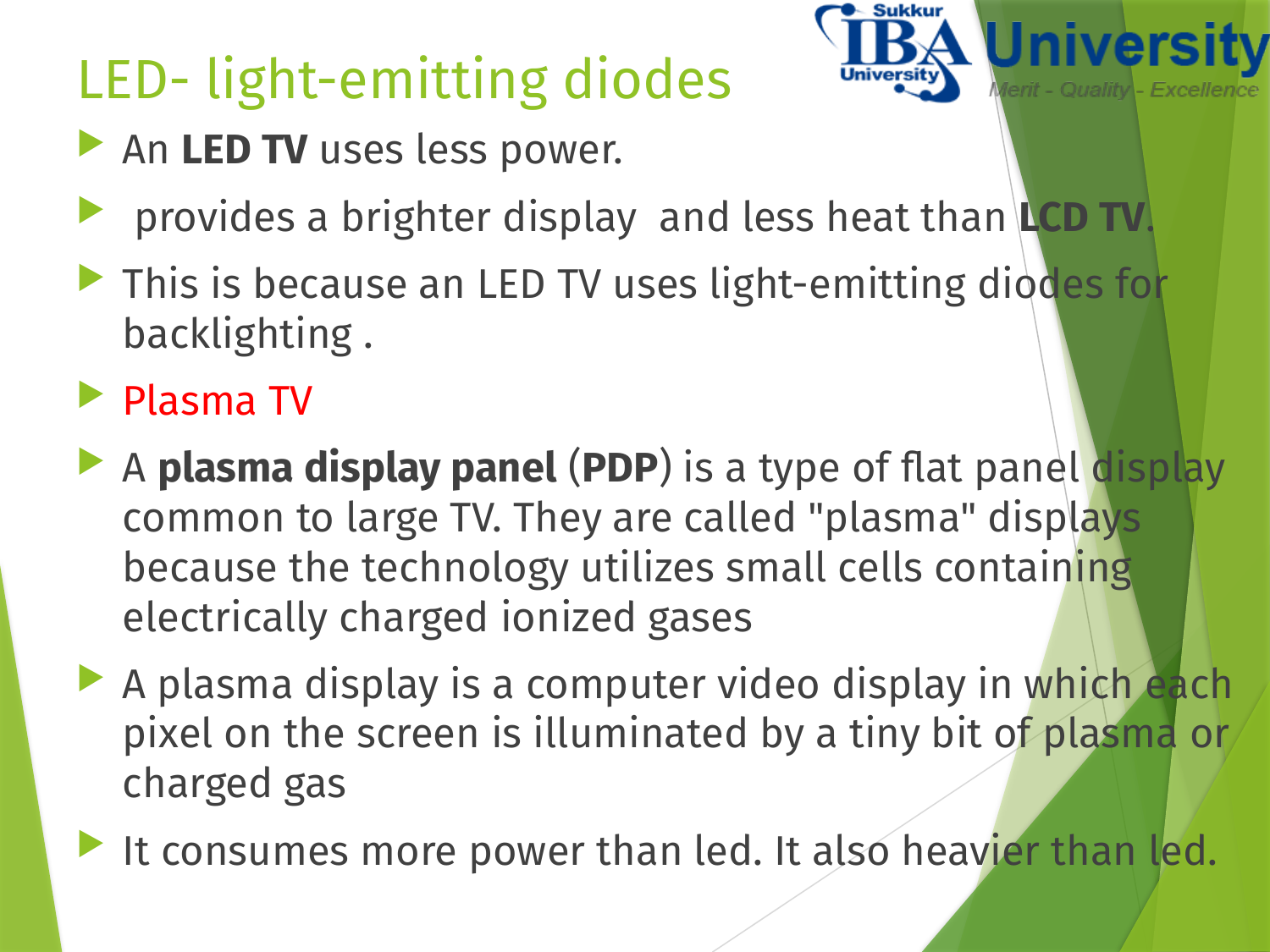

# LED- light-emitting diodes
An LED TV uses less power.
 provides a brighter display  and less heat than LCD TV.
This is because an LED TV uses light-emitting diodes for backlighting .
Plasma TV
A plasma display panel (PDP) is a type of flat panel display common to large TV. They are called "plasma" displays because the technology utilizes small cells containing electrically charged ionized gases
A plasma display is a computer video display in which each pixel on the screen is illuminated by a tiny bit of plasma or charged gas
It consumes more power than led. It also heavier than led.